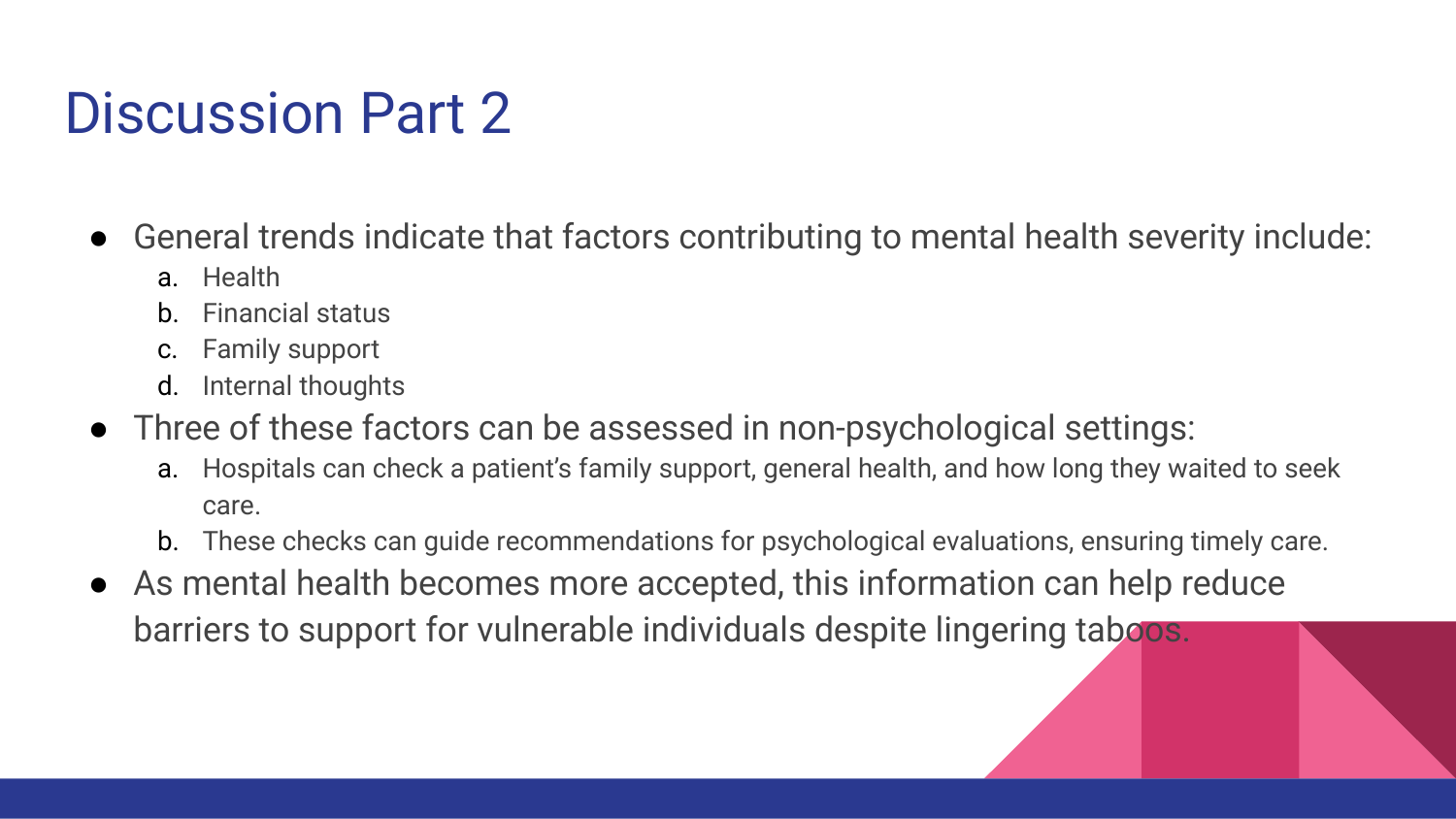

# Discussion Part 2
General trends indicate that factors contributing to mental health severity include:
Health
Financial status
Family support
Internal thoughts
Three of these factors can be assessed in non-psychological settings:
Hospitals can check a patient’s family support, general health, and how long they waited to seek care.
These checks can guide recommendations for psychological evaluations, ensuring timely care.
As mental health becomes more accepted, this information can help reduce barriers to support for vulnerable individuals despite lingering taboos.